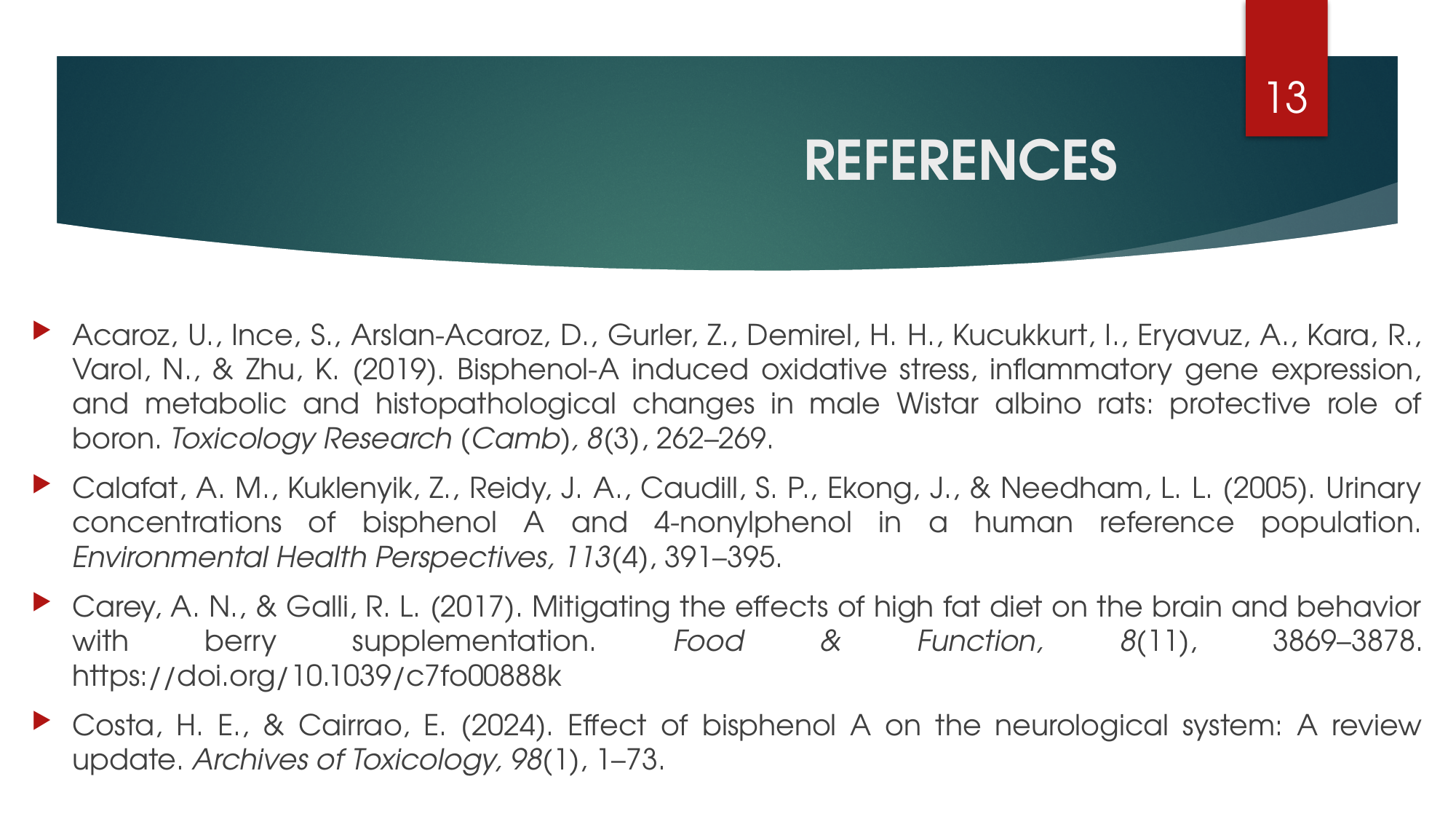

13
# REFERENCES
Acaroz, U., Ince, S., Arslan-Acaroz, D., Gurler, Z., Demirel, H. H., Kucukkurt, I., Eryavuz, A., Kara, R., Varol, N., & Zhu, K. (2019). Bisphenol-A induced oxidative stress, inflammatory gene expression, and metabolic and histopathological changes in male Wistar albino rats: protective role of boron. Toxicology Research (Camb), 8(3), 262–269.
Calafat, A. M., Kuklenyik, Z., Reidy, J. A., Caudill, S. P., Ekong, J., & Needham, L. L. (2005). Urinary concentrations of bisphenol A and 4-nonylphenol in a human reference population. Environmental Health Perspectives, 113(4), 391–395.
Carey, A. N., & Galli, R. L. (2017). Mitigating the effects of high fat diet on the brain and behavior with berry supplementation. Food & Function, 8(11), 3869–3878. https://doi.org/10.1039/c7fo00888k
Costa, H. E., & Cairrao, E. (2024). Effect of bisphenol A on the neurological system: A review update. Archives of Toxicology, 98(1), 1–73.